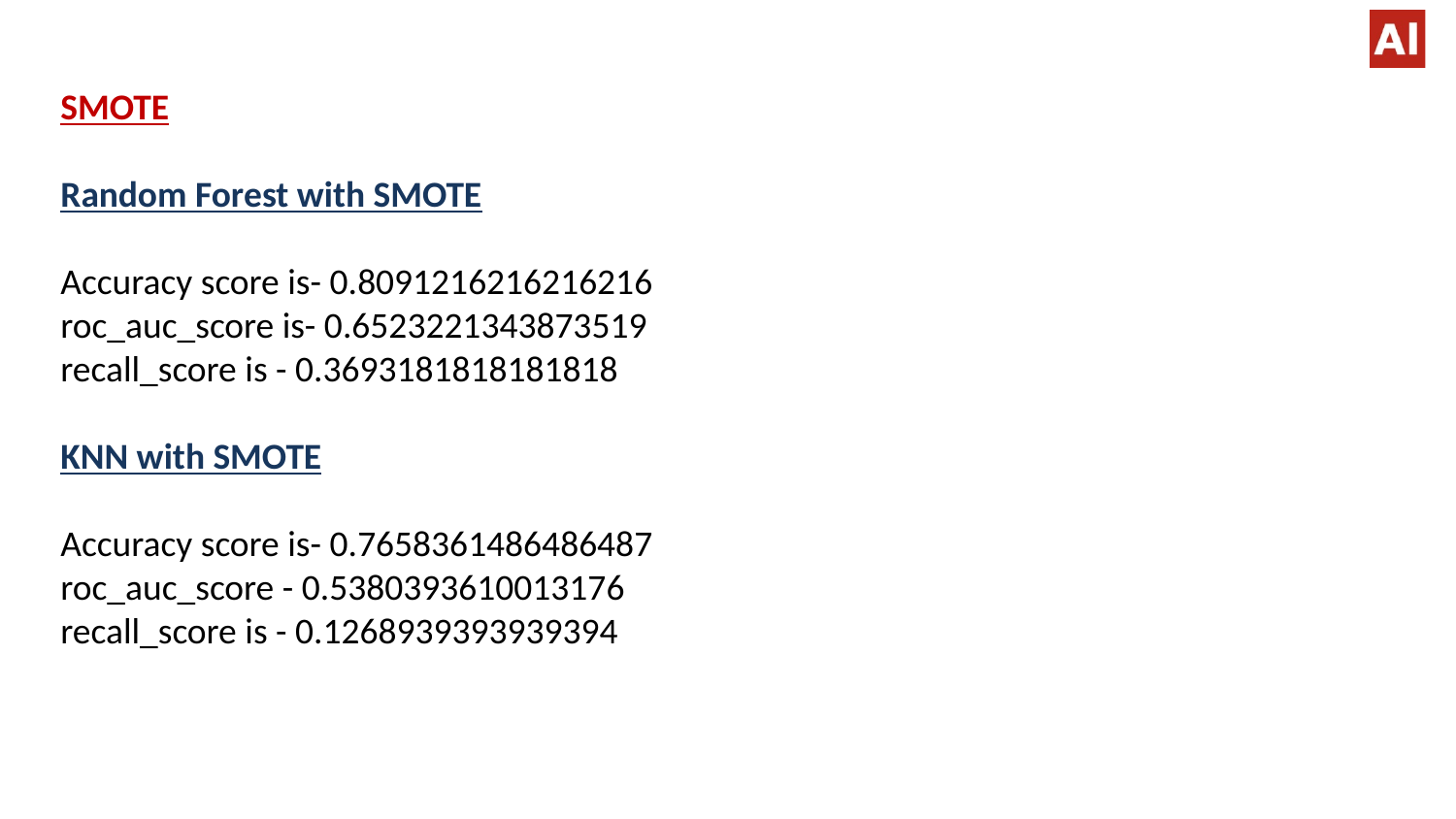

SMOTE

Random Forest with SMOTE

Accuracy score is- 0.8091216216216216
roc_auc_score is- 0.6523221343873519
recall_score is - 0.3693181818181818

KNN with SMOTE

Accuracy score is- 0.7658361486486487
roc_auc_score - 0.5380393610013176
recall_score is - 0.1268939393939394